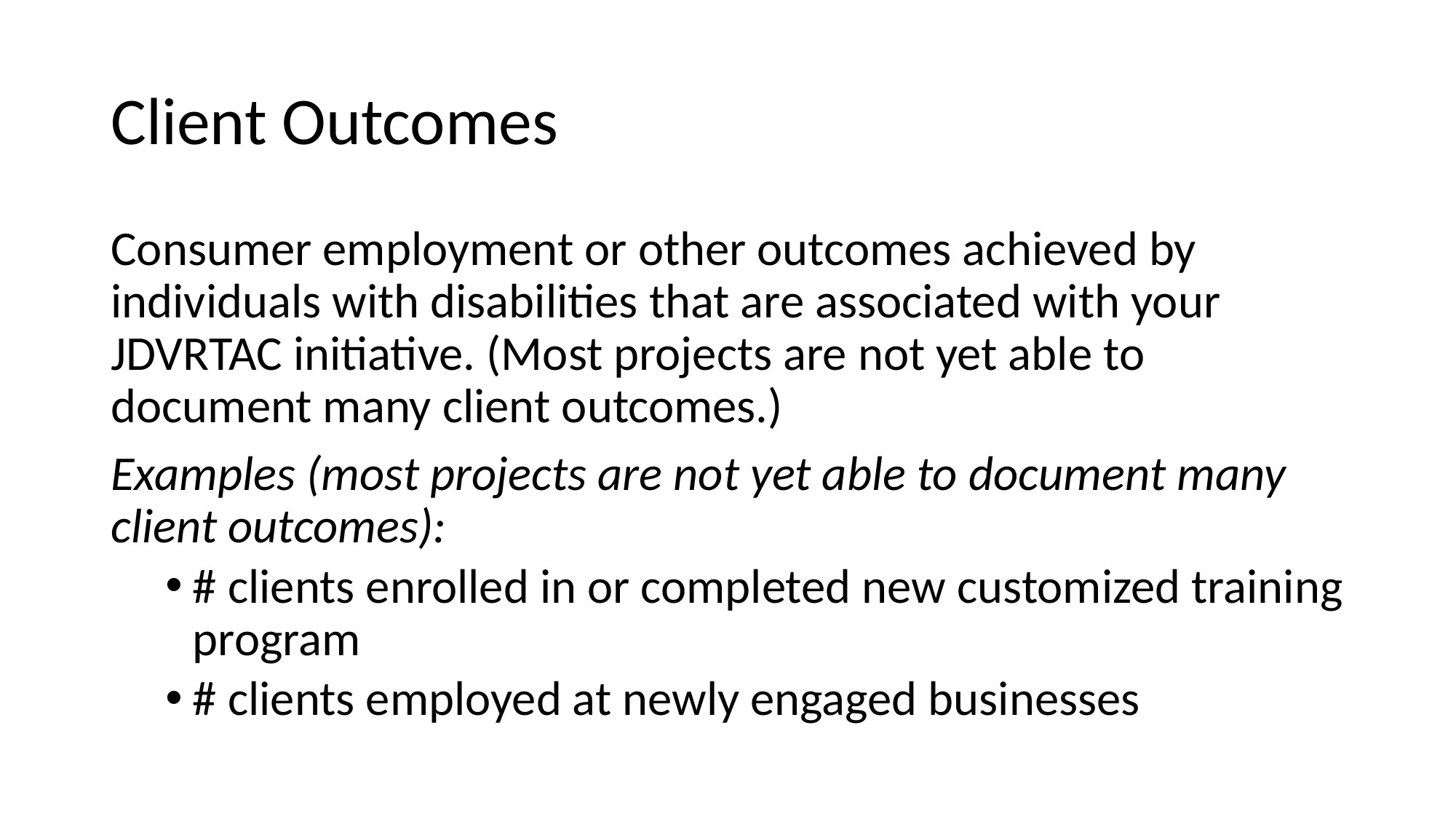

# Client Outcomes
Consumer employment or other outcomes achieved by individuals with disabilities that are associated with your JDVRTAC initiative. (Most projects are not yet able to document many client outcomes.)
Examples (most projects are not yet able to document many client outcomes):
# clients enrolled in or completed new customized training program
# clients employed at newly engaged businesses